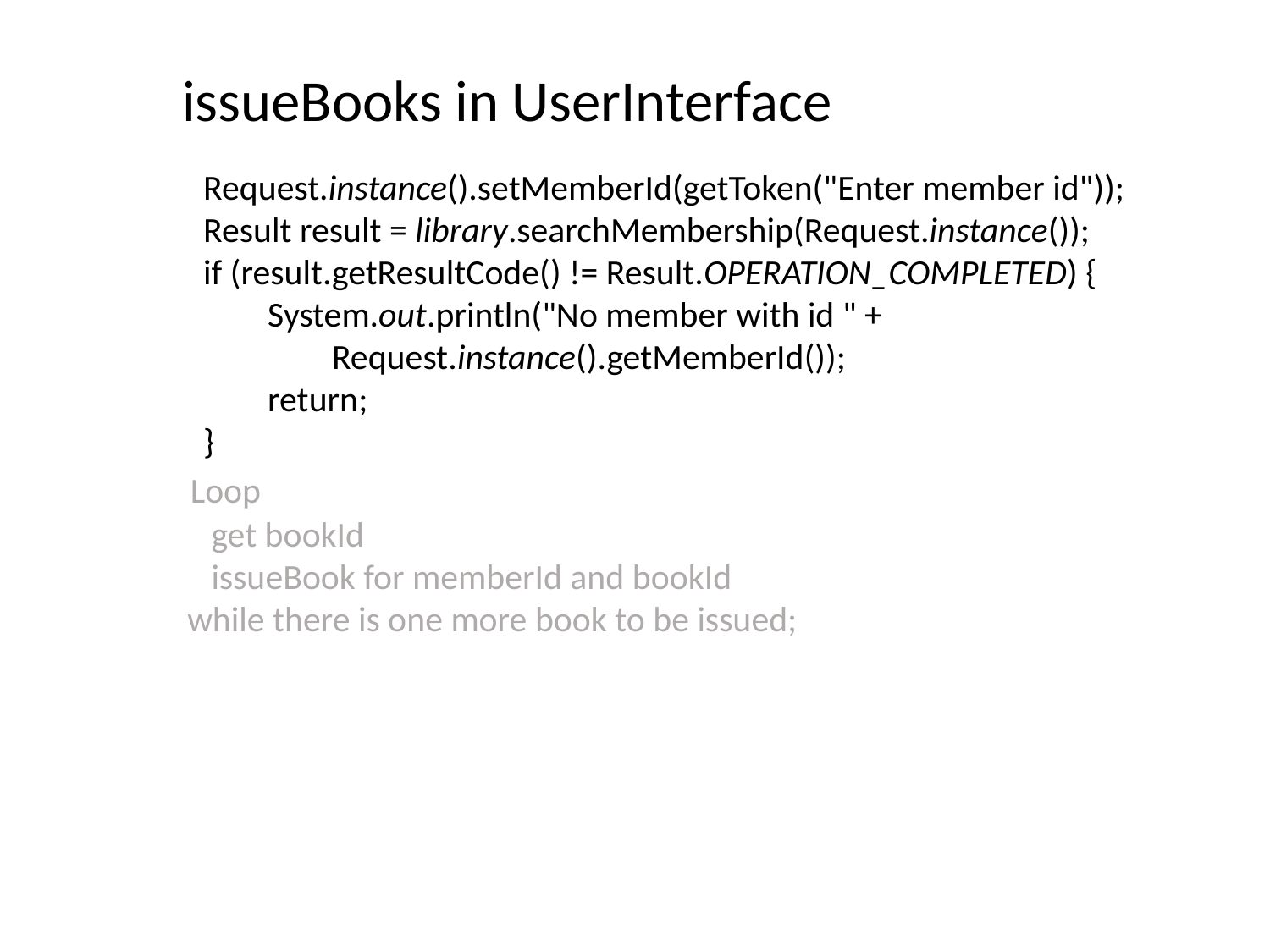

# issueBooks in UserInterface
    Request.instance().setMemberId(getToken("Enter member id"));
    Result result = library.searchMembership(Request.instance());
    if (result.getResultCode() != Result.OPERATION_COMPLETED) {
            System.out.println("No member with id " +
                    Request.instance().getMemberId());
            return;
    }
  Loop
     get bookId
     issueBook for memberId and bookId
  while there is one more book to be issued;